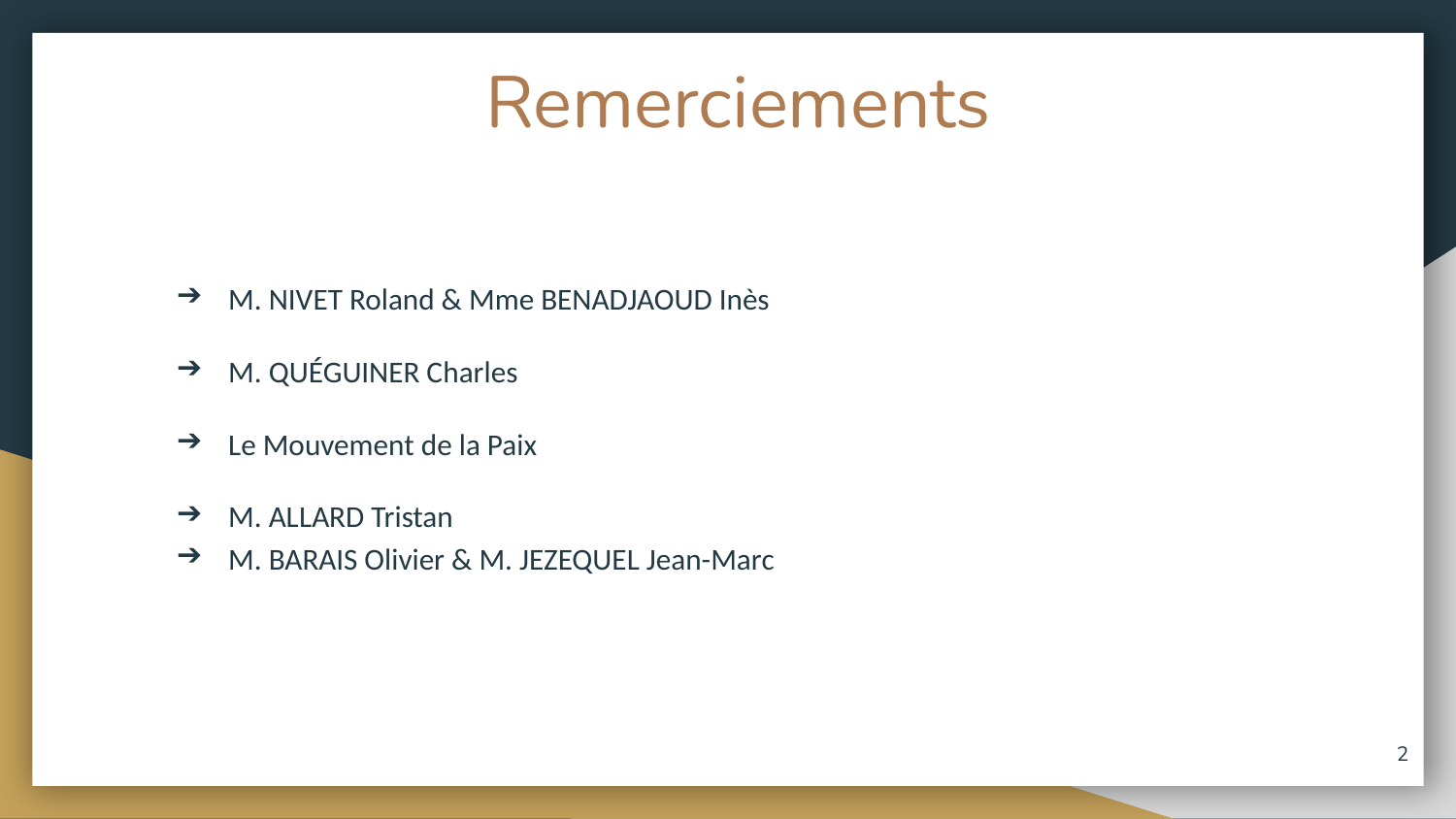

# Remerciements
M. NIVET Roland & Mme BENADJAOUD Inès
M. QUÉGUINER Charles
Le Mouvement de la Paix
M. ALLARD Tristan
M. BARAIS Olivier & M. JEZEQUEL Jean-Marc

2